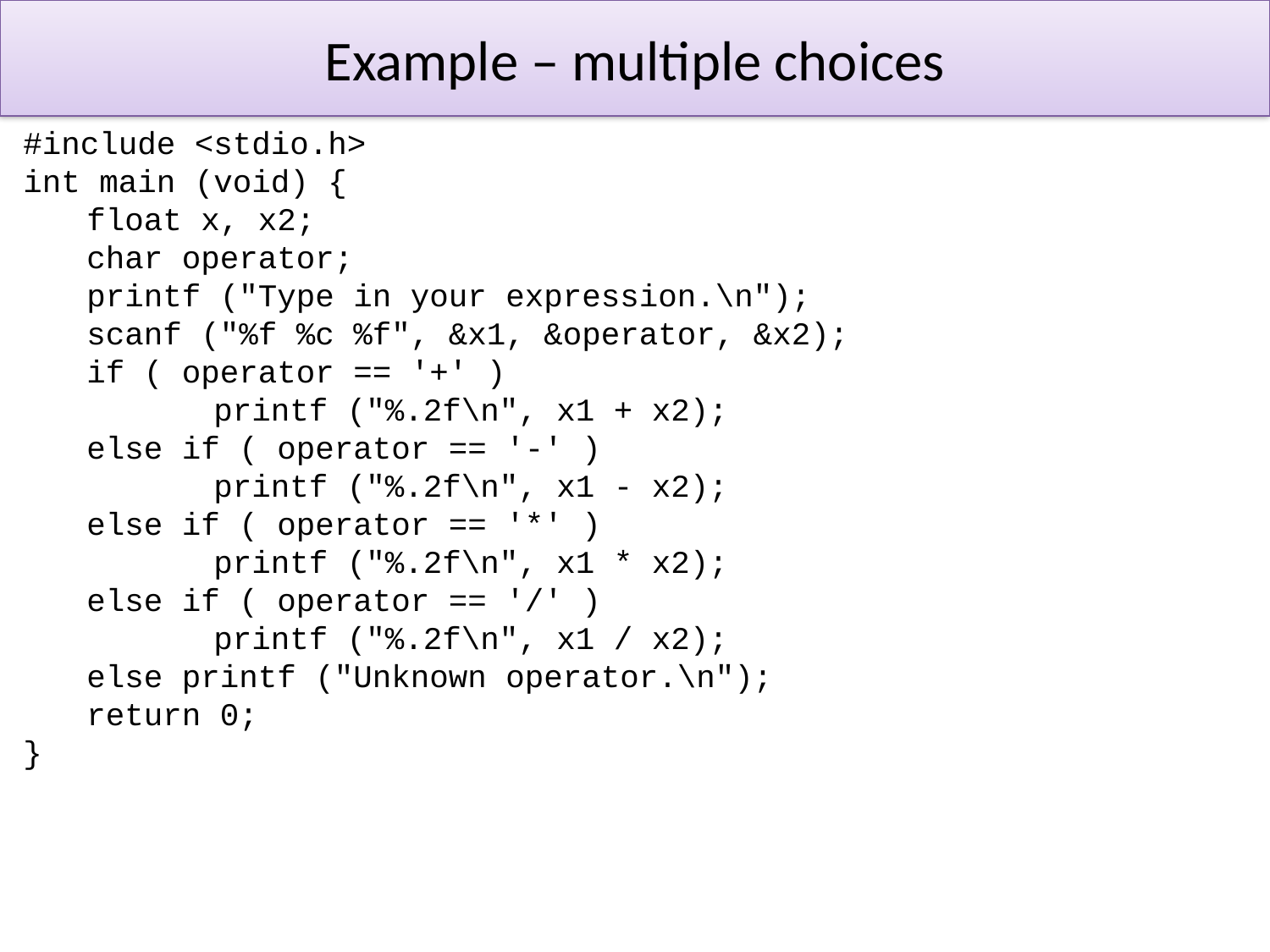

# Example – multiple choices

#include <stdio.h>
int main (void) {
float x, x2;
char operator;
printf ("Type in your expression.\n");
scanf ("%f %c %f", &x1, &operator, &x2);
if ( operator == '+' )
	printf ("%.2f\n", x1 + x2);
else if ( operator == '-' )
	printf ("%.2f\n", x1 - x2);
else if ( operator == '*' )
	printf ("%.2f\n", x1 * x2);
else if ( operator == '/' )
	printf ("%.2f\n", x1 / x2);
else printf ("Unknown operator.\n");
return 0;
}